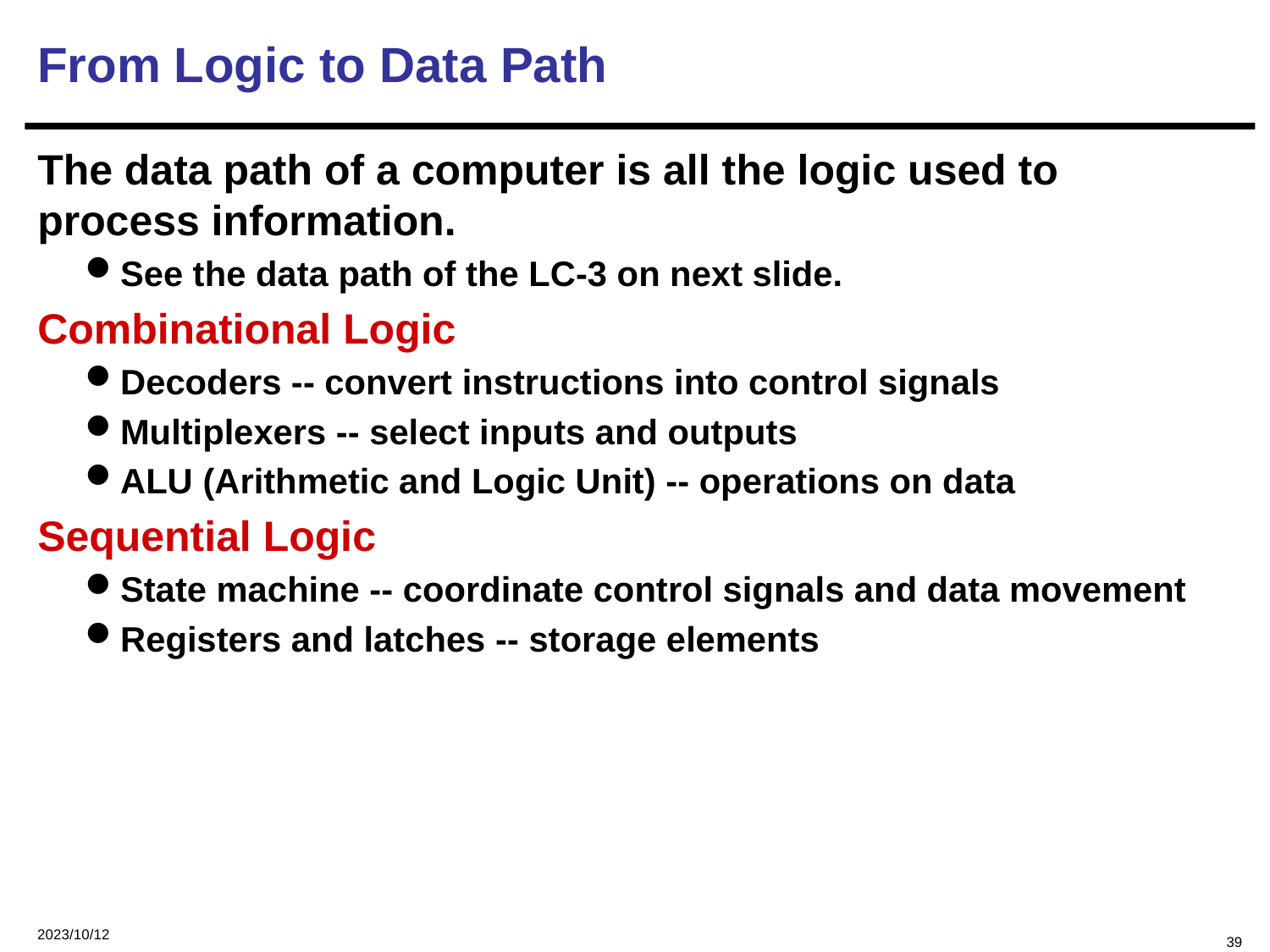

From Logic to Data Path
The data path of a computer is all the logic used to
process information.
See the data path of the LC-3 on next slide.
Combinational Logic
Decoders -- convert instructions into control signals
Multiplexers -- select inputs and outputs
ALU (Arithmetic and Logic Unit) -- operations on data
Sequential Logic
State machine -- coordinate control signals and data movement
Registers and latches -- storage elements
2023/10/12
39